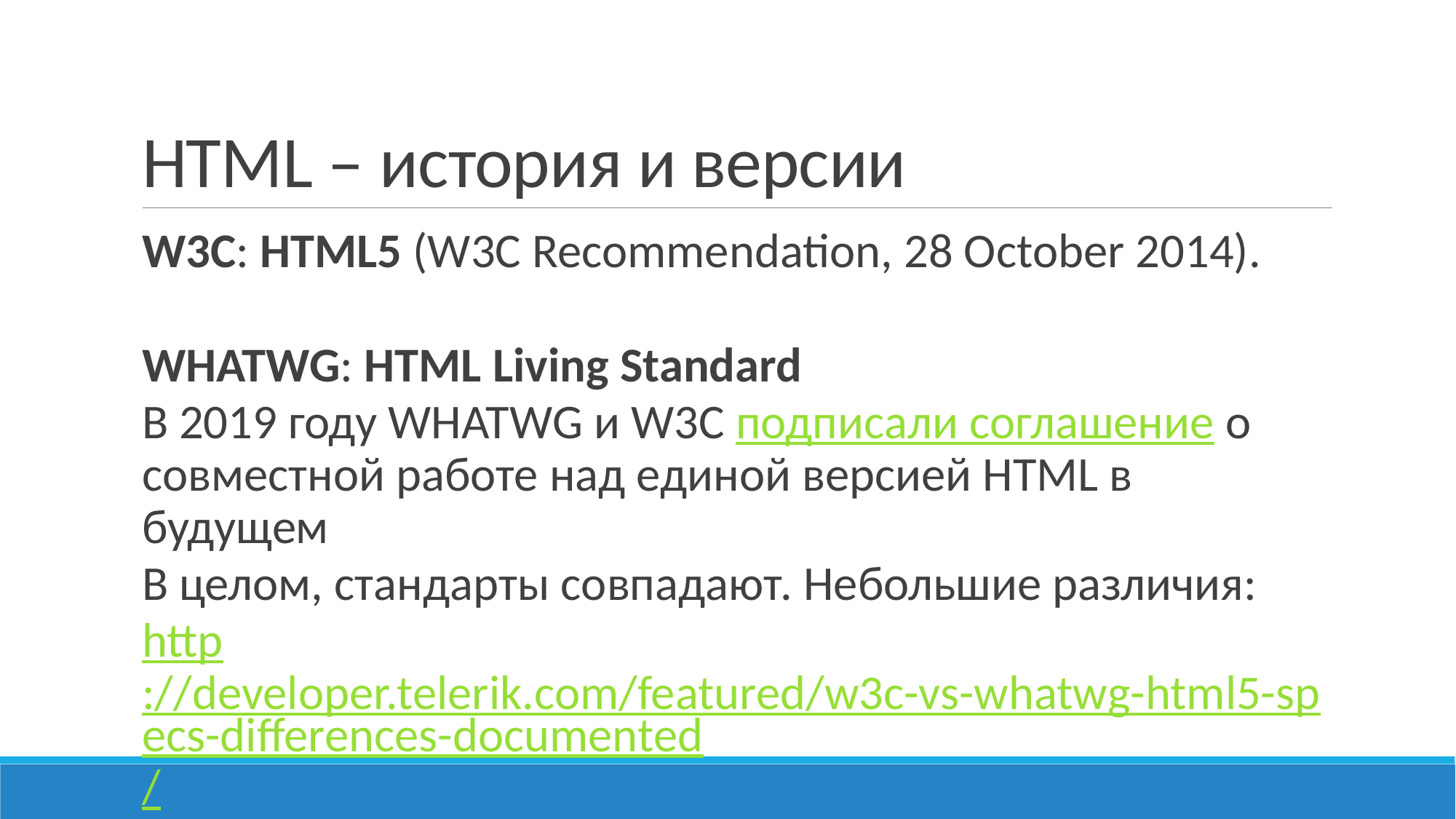

# HTML – история и версии
W3C: HTML5 (W3C Recommendation, 28 October 2014).

WHATWG: HTML Living Standard
В 2019 году WHATWG и W3C подписали соглашение о совместной работе над единой версией HTML в будущем
В целом, стандарты совпадают. Небольшие различия:
http://developer.telerik.com/featured/w3c-vs-whatwg-html5-specs-differences-documented/
http://www.w3.org/wiki/HTML/W3C-WHATWG-Differences